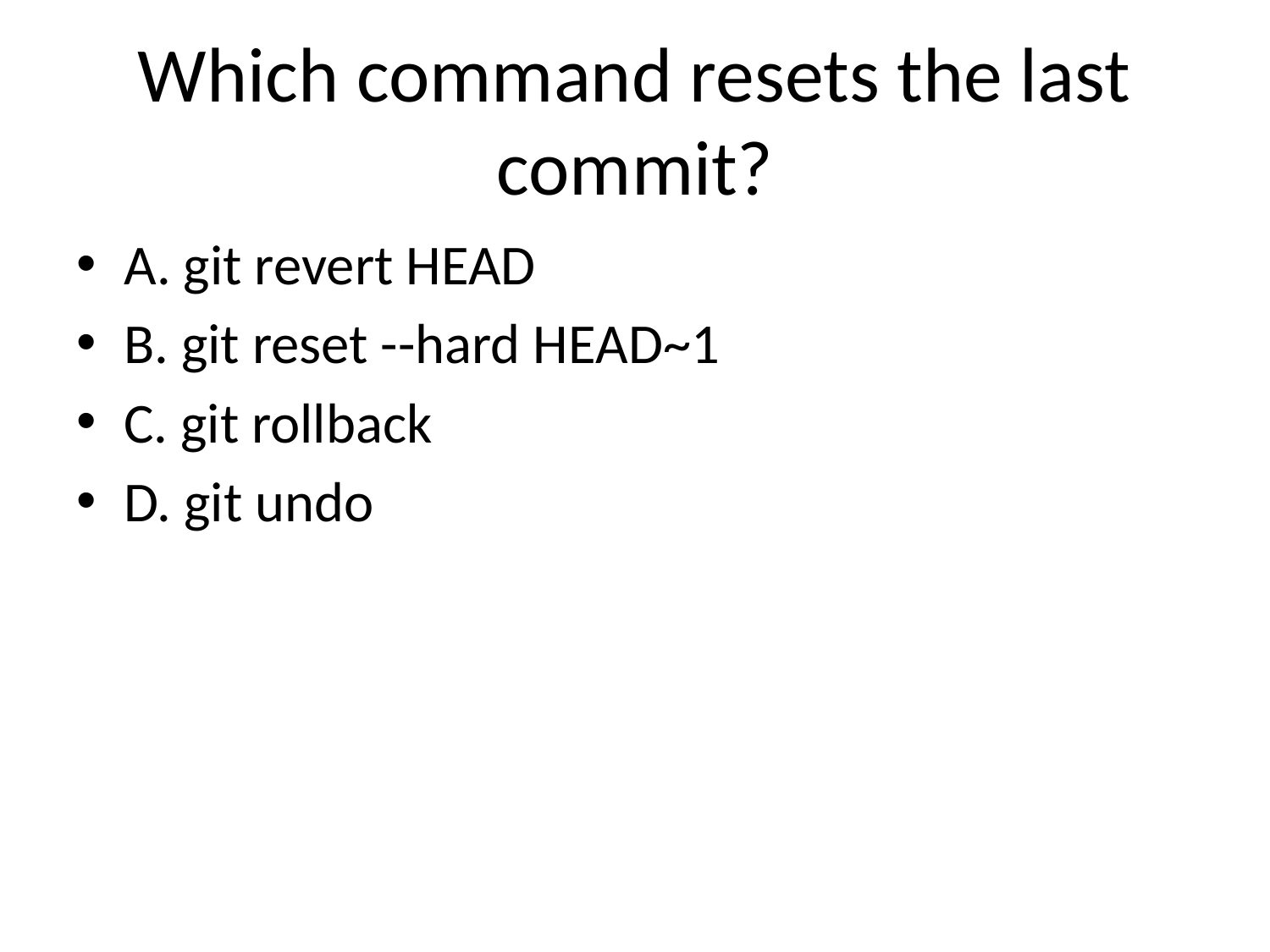

# Which command resets the last commit?
A. git revert HEAD
B. git reset --hard HEAD~1
C. git rollback
D. git undo